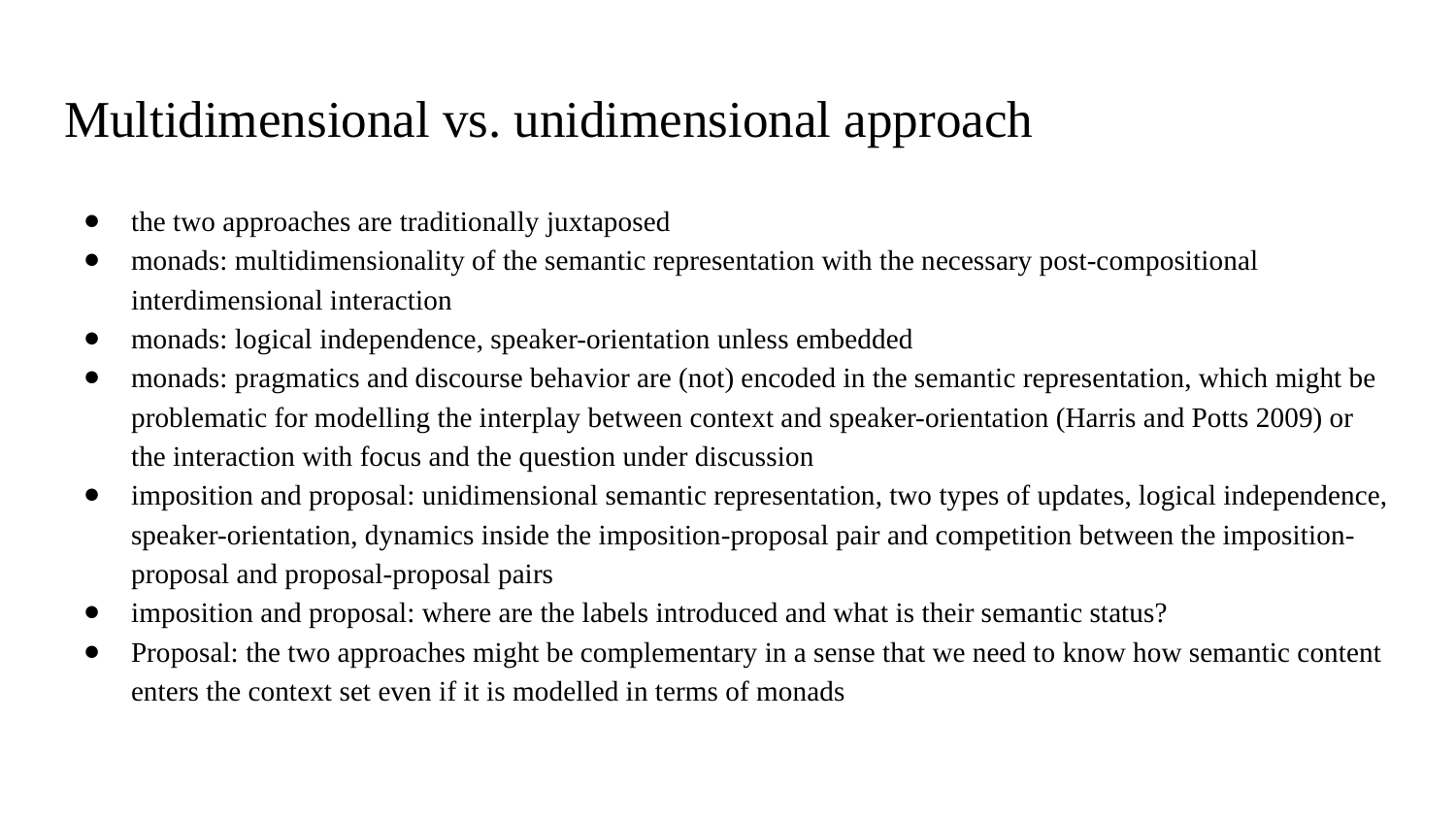

# Multidimensional vs. unidimensional approach
the two approaches are traditionally juxtaposed
monads: multidimensionality of the semantic representation with the necessary post-compositional interdimensional interaction
monads: logical independence, speaker-orientation unless embedded
monads: pragmatics and discourse behavior are (not) encoded in the semantic representation, which might be problematic for modelling the interplay between context and speaker-orientation (Harris and Potts 2009) or the interaction with focus and the question under discussion
imposition and proposal: unidimensional semantic representation, two types of updates, logical independence, speaker-orientation, dynamics inside the imposition-proposal pair and competition between the imposition-proposal and proposal-proposal pairs
imposition and proposal: where are the labels introduced and what is their semantic status?
Proposal: the two approaches might be complementary in a sense that we need to know how semantic content enters the context set even if it is modelled in terms of monads